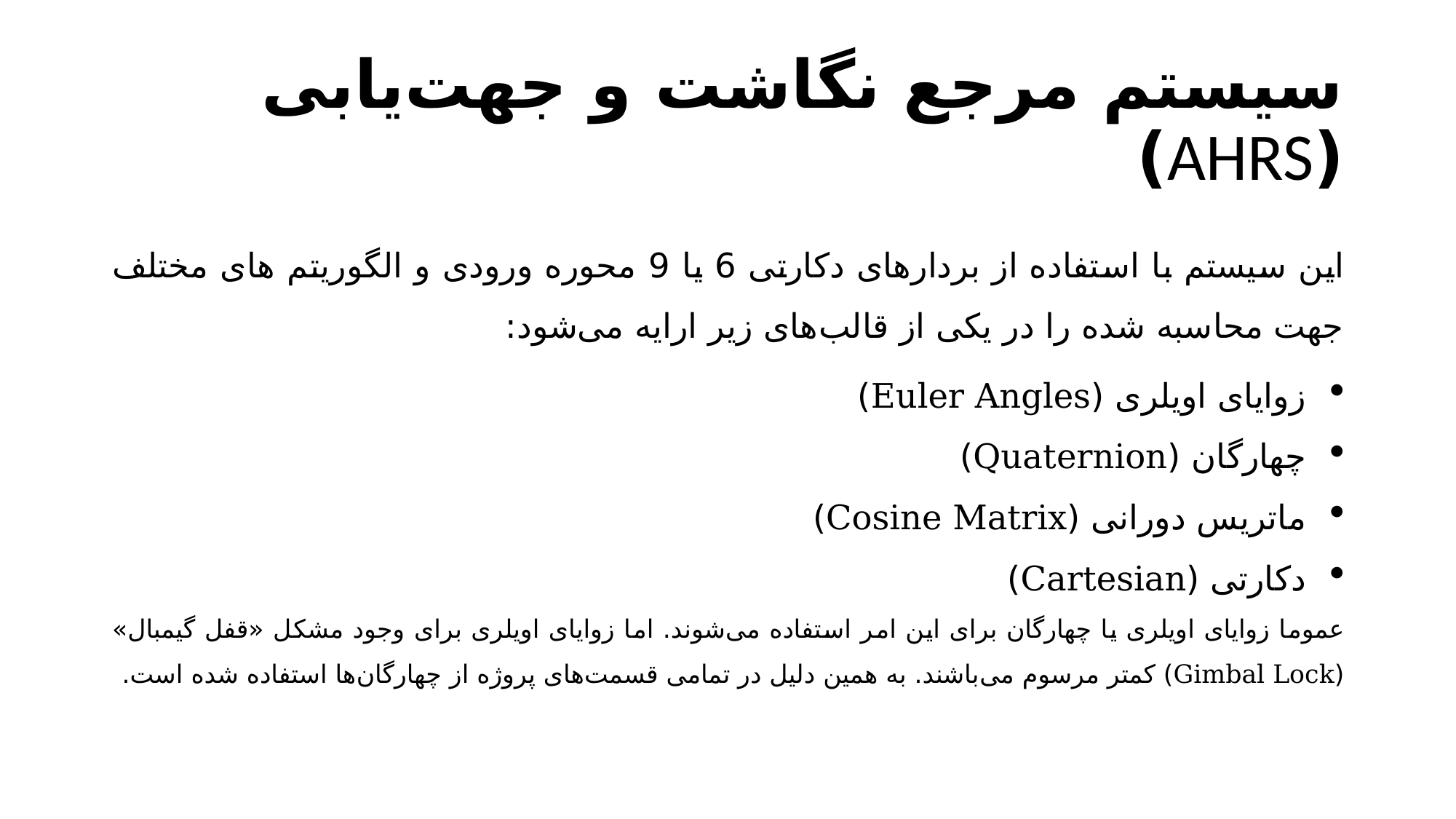

# سیستم مرجع نگاشت و جهت‌یابی (AHRS)
این سیستم با استفاده از بردارهای دکارتی 6 یا 9 محوره ورودی و الگوریتم های مختلف جهت محاسبه شده را در یکی از قالب‌های زیر ارایه می‌شود:
زوایای اویلری (Euler Angles)
چهارگان (Quaternion)
ماتریس دورانی (Cosine Matrix)
دکارتی (Cartesian)
عموما زوایای اویلری یا چهارگان برای این امر استفاده می‌شوند. اما زوایای اویلری برای وجود مشکل «قفل گیمبال» (Gimbal Lock) کمتر مرسوم می‌باشند. به همین دلیل در تمامی قسمت‌های پروژه از چهارگان‌ها استفاده شده است.